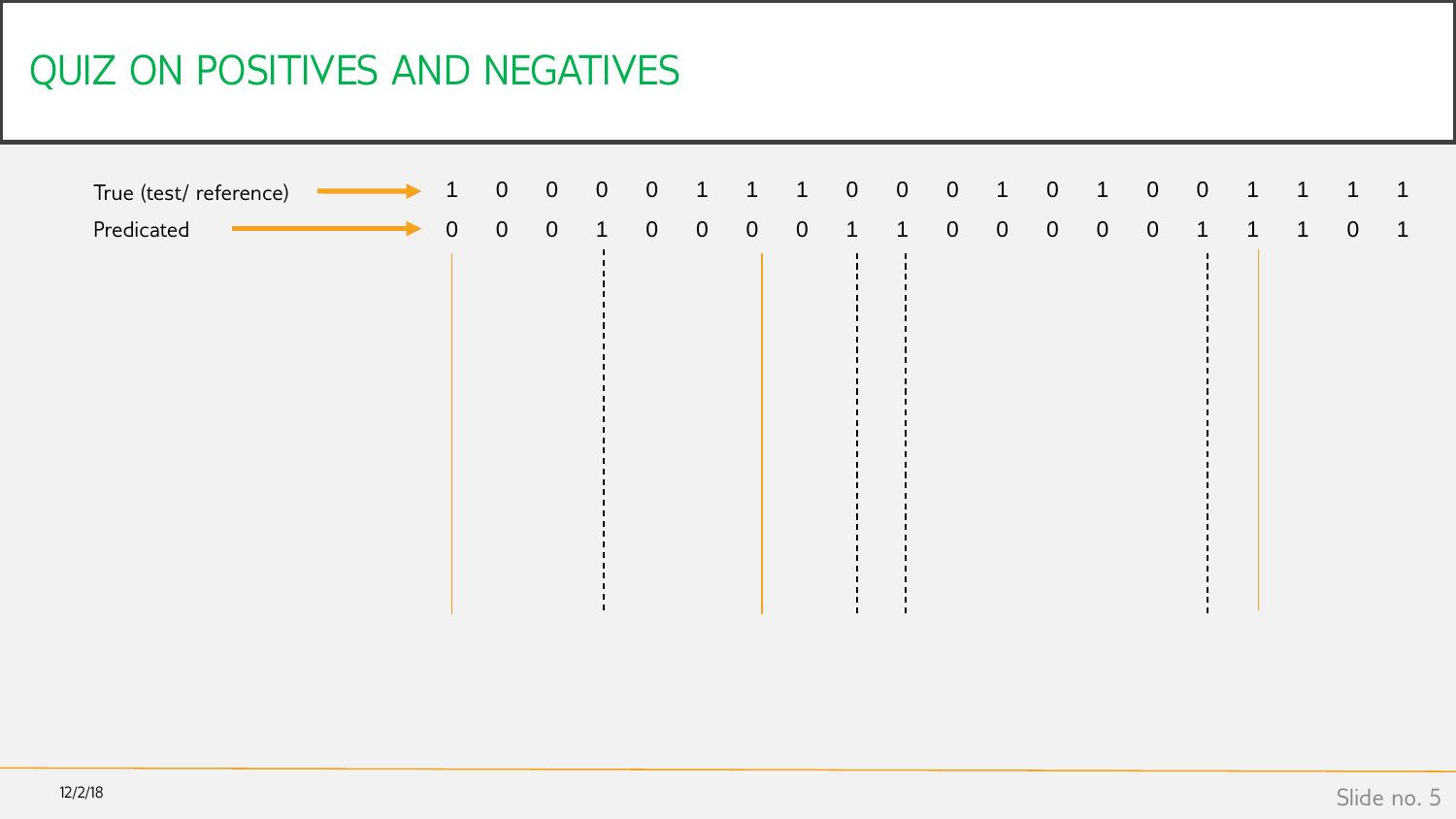

# QUIZ ON POSITIVES AND NEGATIVES
True (test/ reference)
| 1 | 0 | 0 | 0 | 0 | 1 | 1 | 1 | 0 | 0 |
| --- | --- | --- | --- | --- | --- | --- | --- | --- | --- |
| 0 | 0 | 0 | 1 | 0 | 0 | 0 | 0 | 1 | 1 |
| 0 | 1 | 0 | 1 | 0 | 0 | 1 | 1 | 1 | 1 |
| --- | --- | --- | --- | --- | --- | --- | --- | --- | --- |
| 0 | 0 | 0 | 0 | 0 | 1 | 1 | 1 | 0 | 1 |
Predicated
12/2/18
Slide no. 5